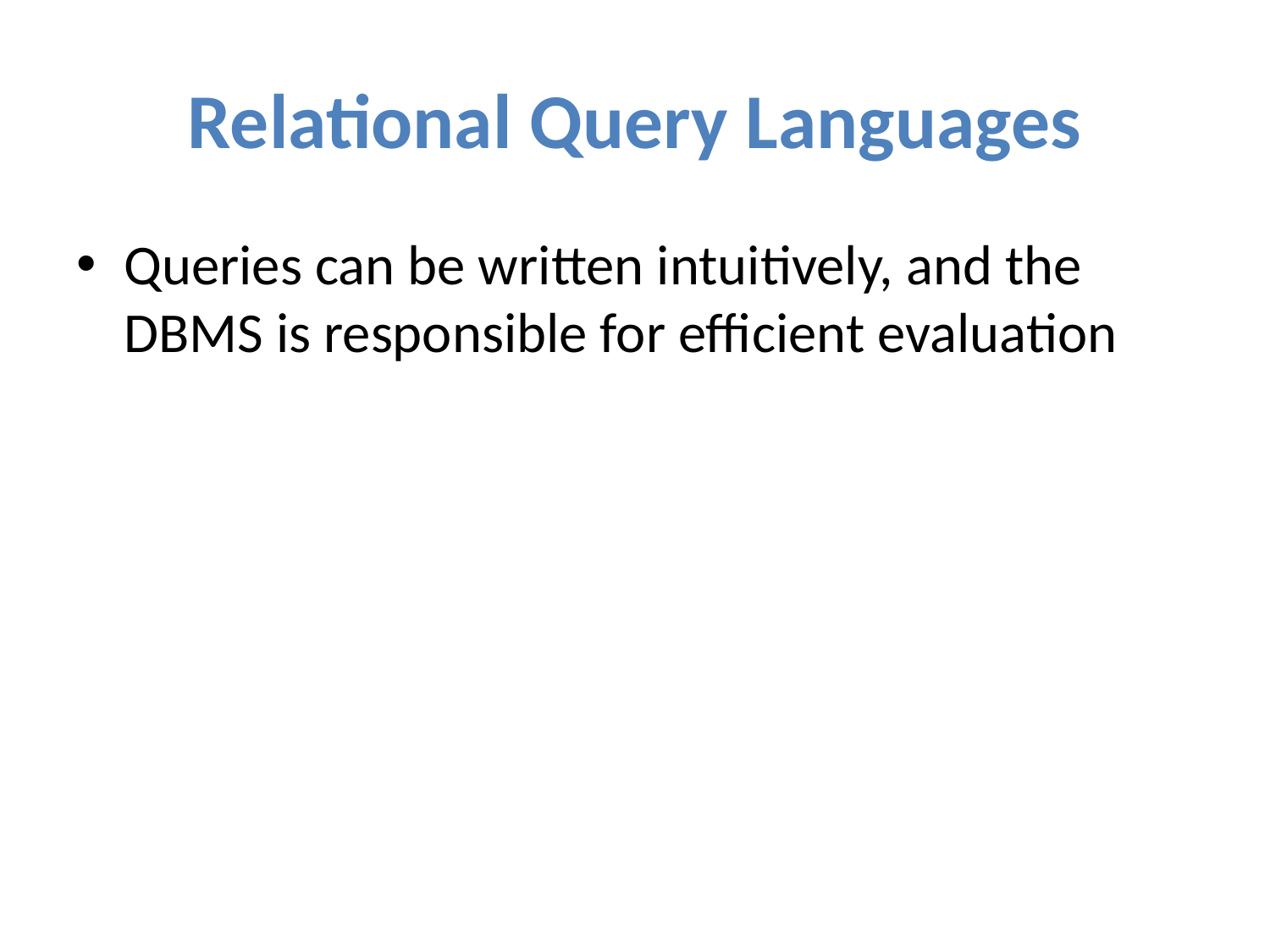

# Relational Query Languages
Queries can be written intuitively, and the DBMS is responsible for efficient evaluation